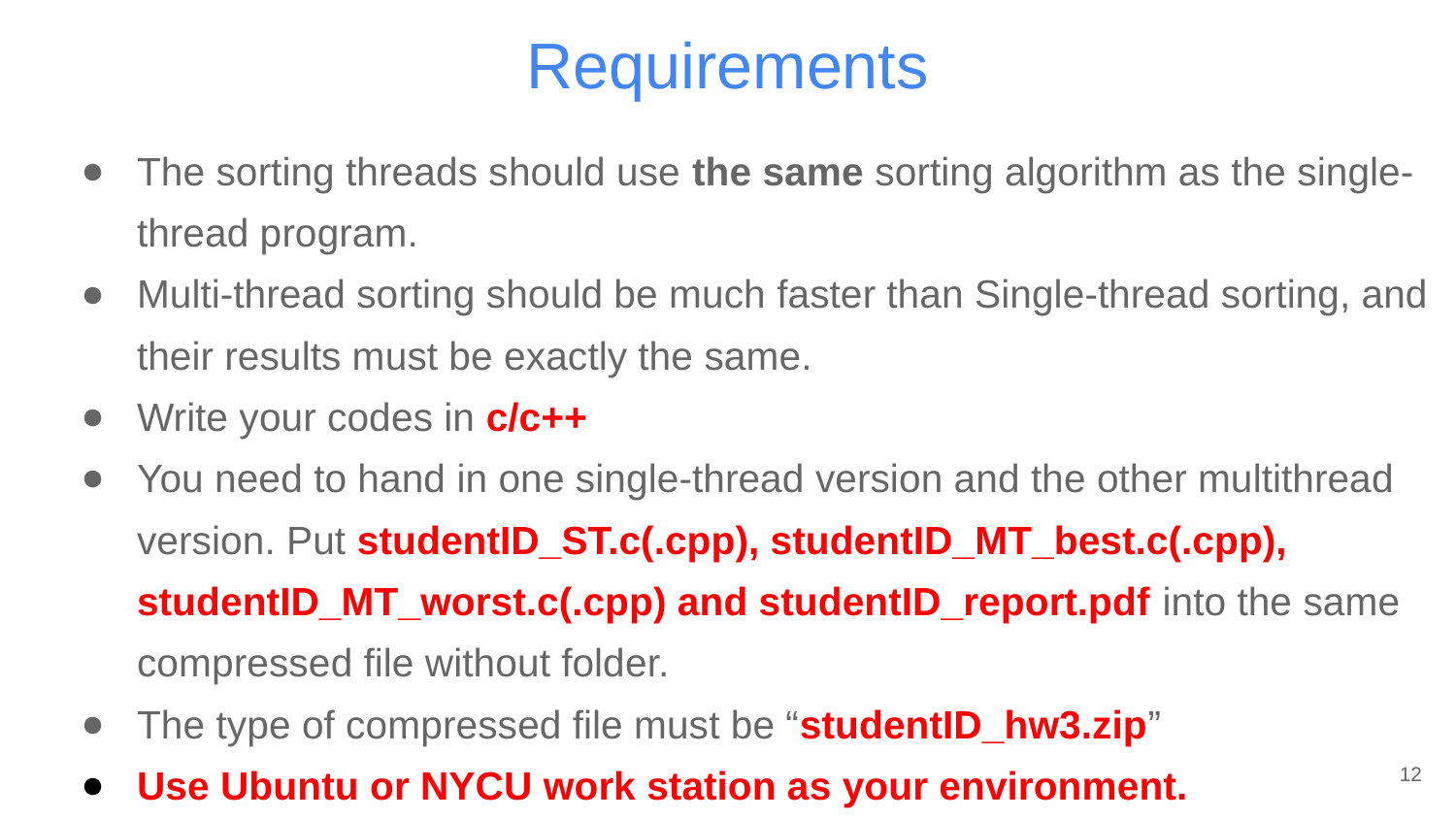

# Requirements
The sorting threads should use the same sorting algorithm as the single-thread program.
Multi-thread sorting should be much faster than Single-thread sorting, and their results must be exactly the same.
Write your codes in c/c++
You need to hand in one single-thread version and the other multithread version. Put studentID_ST.c(.cpp), studentID_MT_best.c(.cpp), studentID_MT_worst.c(.cpp) and studentID_report.pdf into the same compressed file without folder.
The type of compressed file must be “studentID_hw3.zip”
Use Ubuntu or NYCU work station as your environment.
12